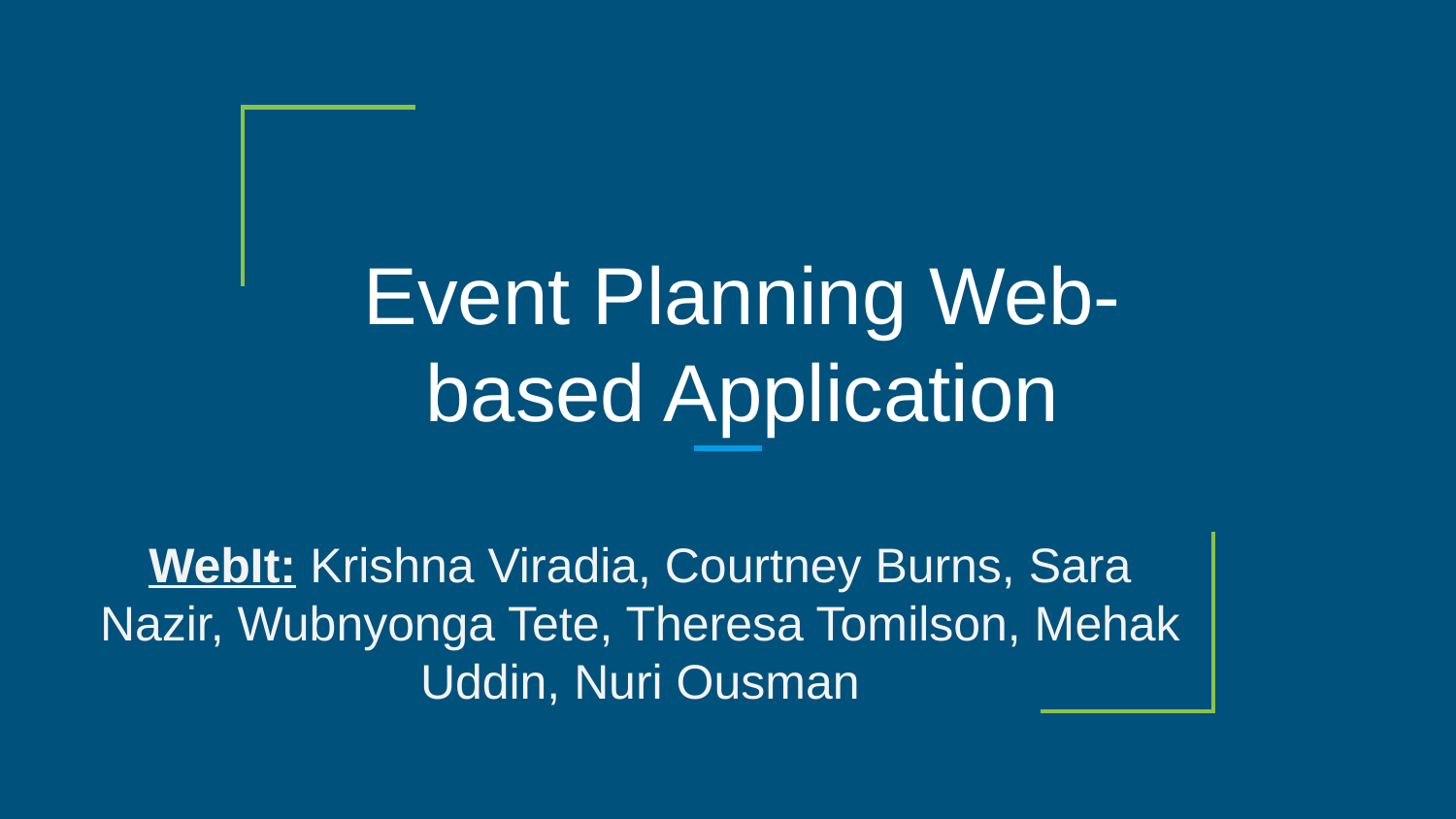

# Event Planning Web-based Application
WebIt: Krishna Viradia, Courtney Burns, Sara Nazir, Wubnyonga Tete, Theresa Tomilson, Mehak Uddin, Nuri Ousman